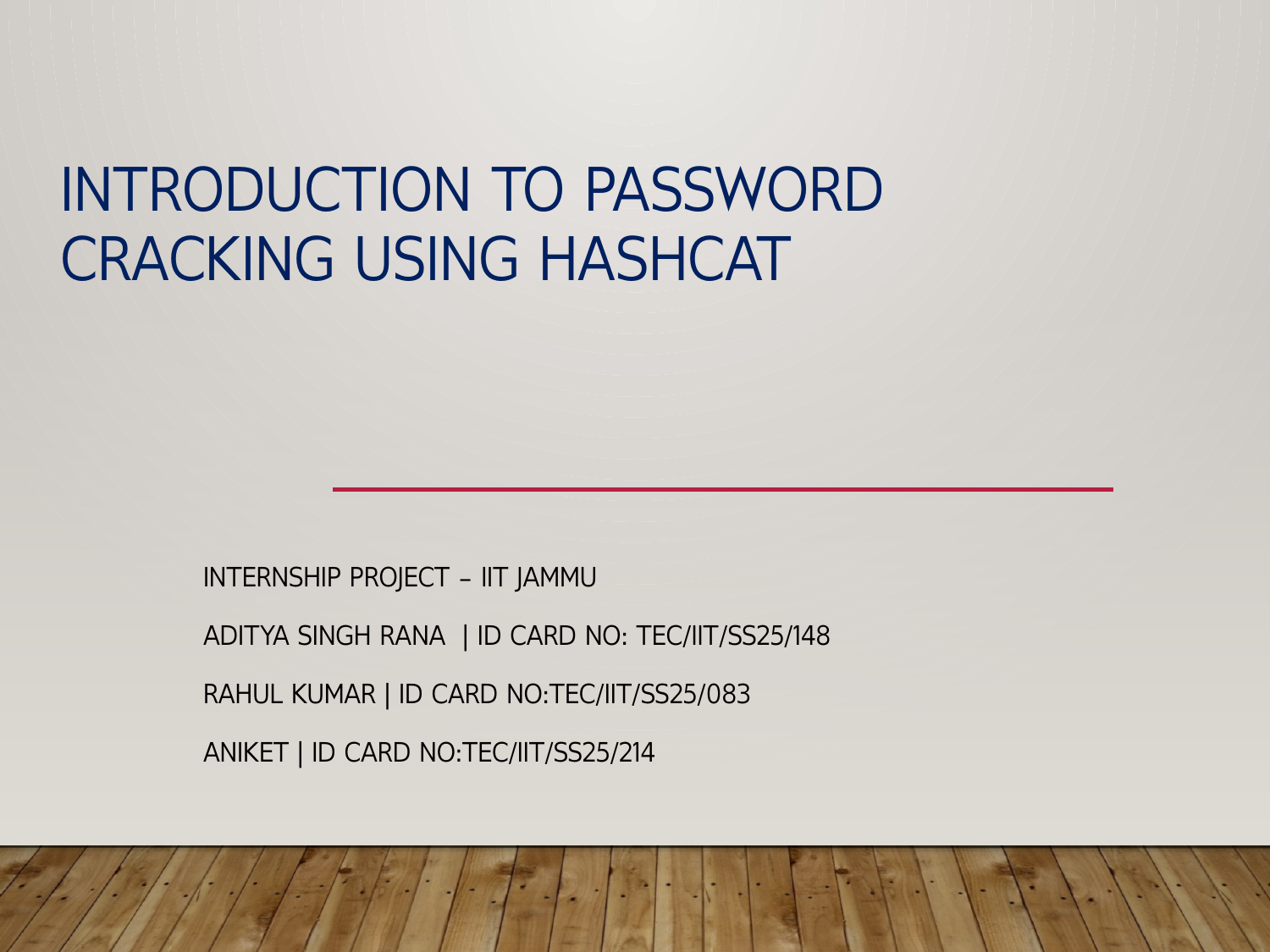

# Introduction to Password Cracking Using Hashcat
Internship Project – IIT Jammu
Aditya Singh Rana  | ID Card No: TEC/IIT/SS25/148
RAHUL KUMAR | ID CARD NO:TEC/IIT/SS25/083
ANIKET | ID CARD NO:TEC/IIT/SS25/214